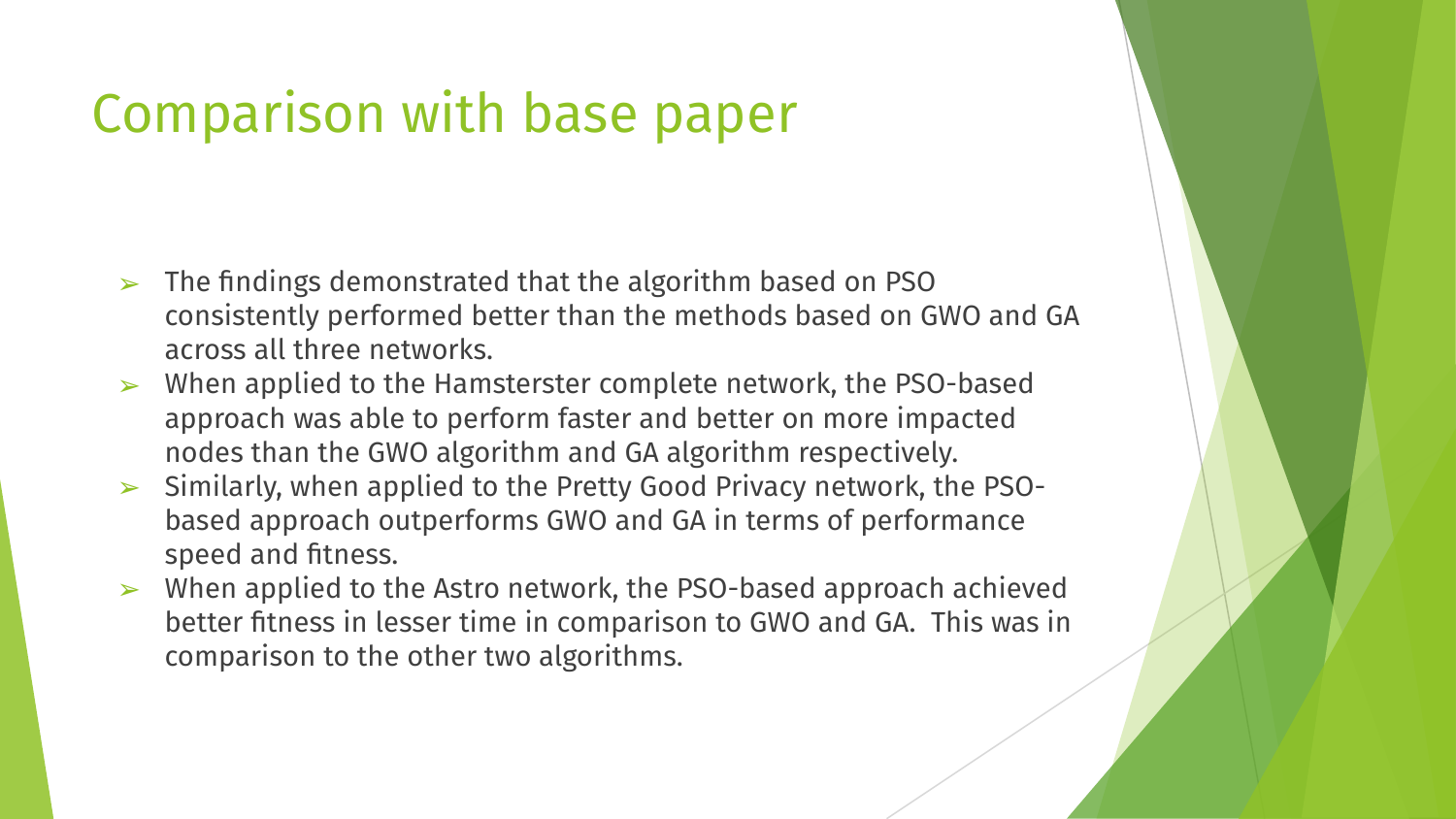

# Comparison with base paper
The findings demonstrated that the algorithm based on PSO consistently performed better than the methods based on GWO and GA across all three networks.
When applied to the Hamsterster complete network, the PSO-based approach was able to perform faster and better on more impacted nodes than the GWO algorithm and GA algorithm respectively.
Similarly, when applied to the Pretty Good Privacy network, the PSO-based approach outperforms GWO and GA in terms of performance speed and fitness.
When applied to the Astro network, the PSO-based approach achieved better fitness in lesser time in comparison to GWO and GA.  This was in comparison to the other two algorithms.